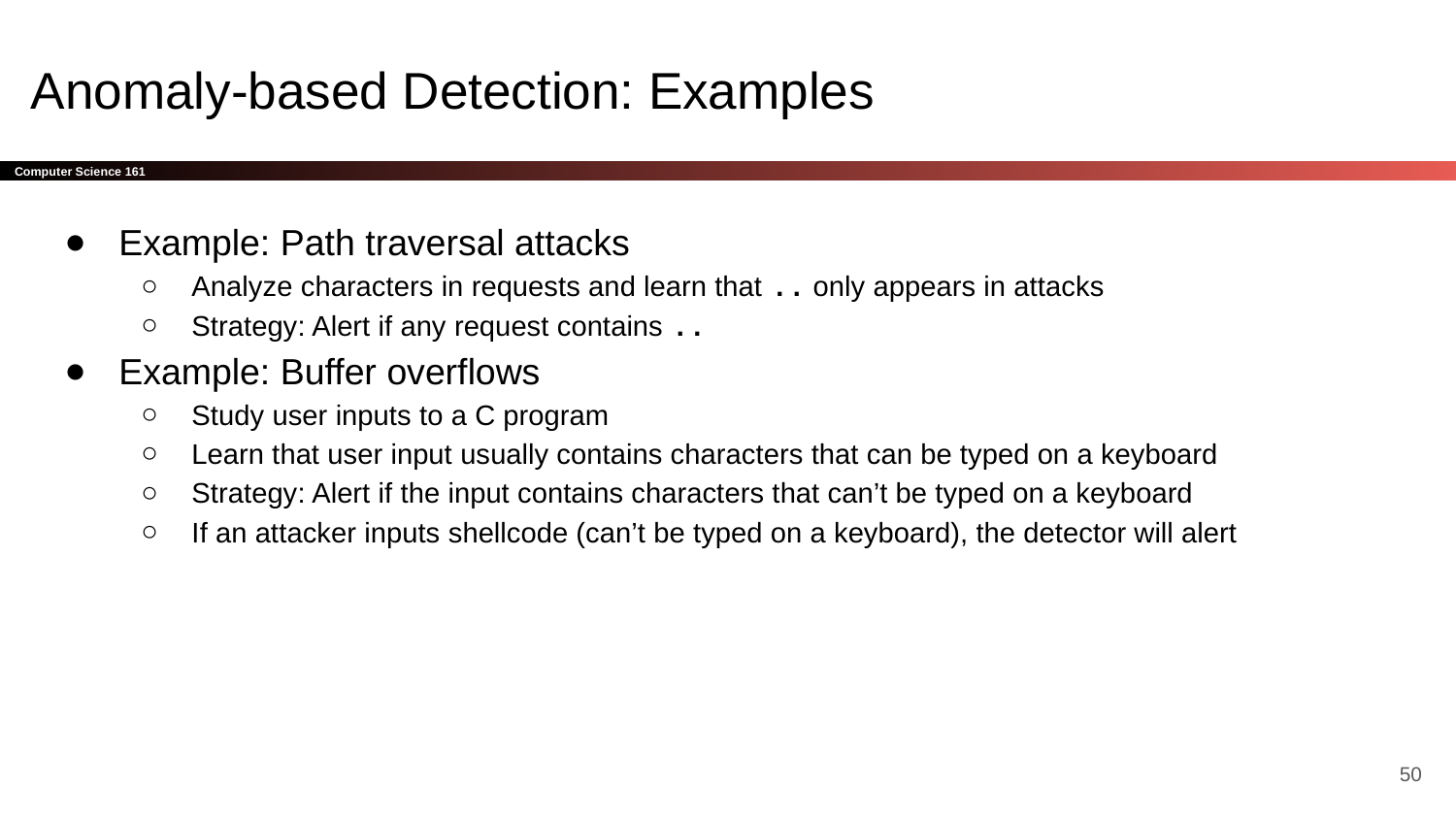

# Anomaly-based Detection: Examples
Example: Path traversal attacks
Analyze characters in requests and learn that .. only appears in attacks
Strategy: Alert if any request contains ..
Example: Buffer overflows
Study user inputs to a C program
Learn that user input usually contains characters that can be typed on a keyboard
Strategy: Alert if the input contains characters that can’t be typed on a keyboard
If an attacker inputs shellcode (can’t be typed on a keyboard), the detector will alert
50